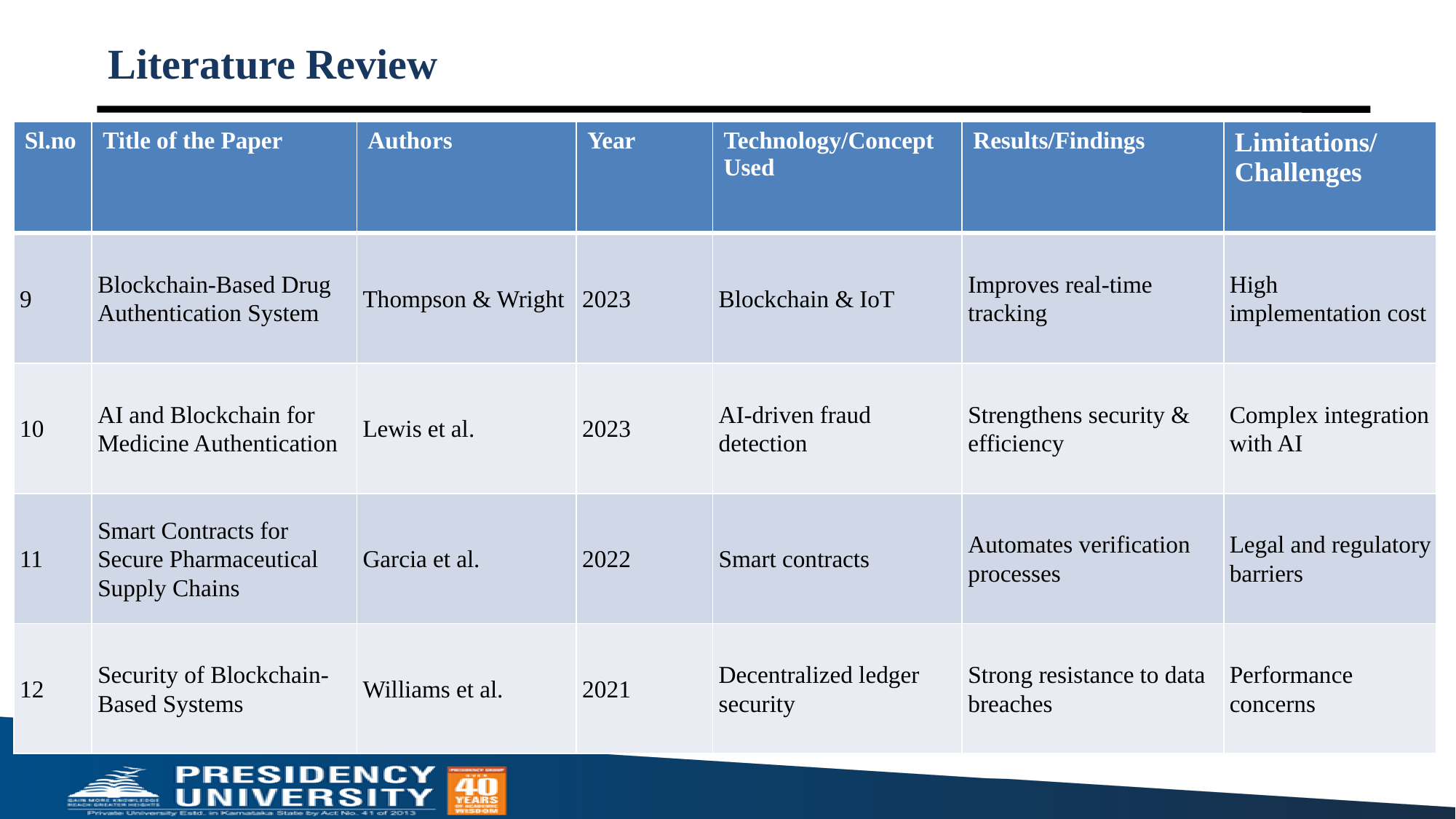

# Literature Review
| Sl.no | Title of the Paper | Authors | Year | Technology/Concept Used | Results/Findings | Limitations/ Challenges |
| --- | --- | --- | --- | --- | --- | --- |
| 9 | Blockchain-Based Drug Authentication System | Thompson & Wright | 2023 | Blockchain & IoT | Improves real-time tracking | High implementation cost |
| 10 | AI and Blockchain for Medicine Authentication | Lewis et al. | 2023 | AI-driven fraud detection | Strengthens security & efficiency | Complex integration with AI |
| 11 | Smart Contracts for Secure Pharmaceutical Supply Chains | Garcia et al. | 2022 | Smart contracts | Automates verification processes | Legal and regulatory barriers |
| 12 | Security of Blockchain-Based Systems | Williams et al. | 2021 | Decentralized ledger security | Strong resistance to data breaches | Performance concerns |